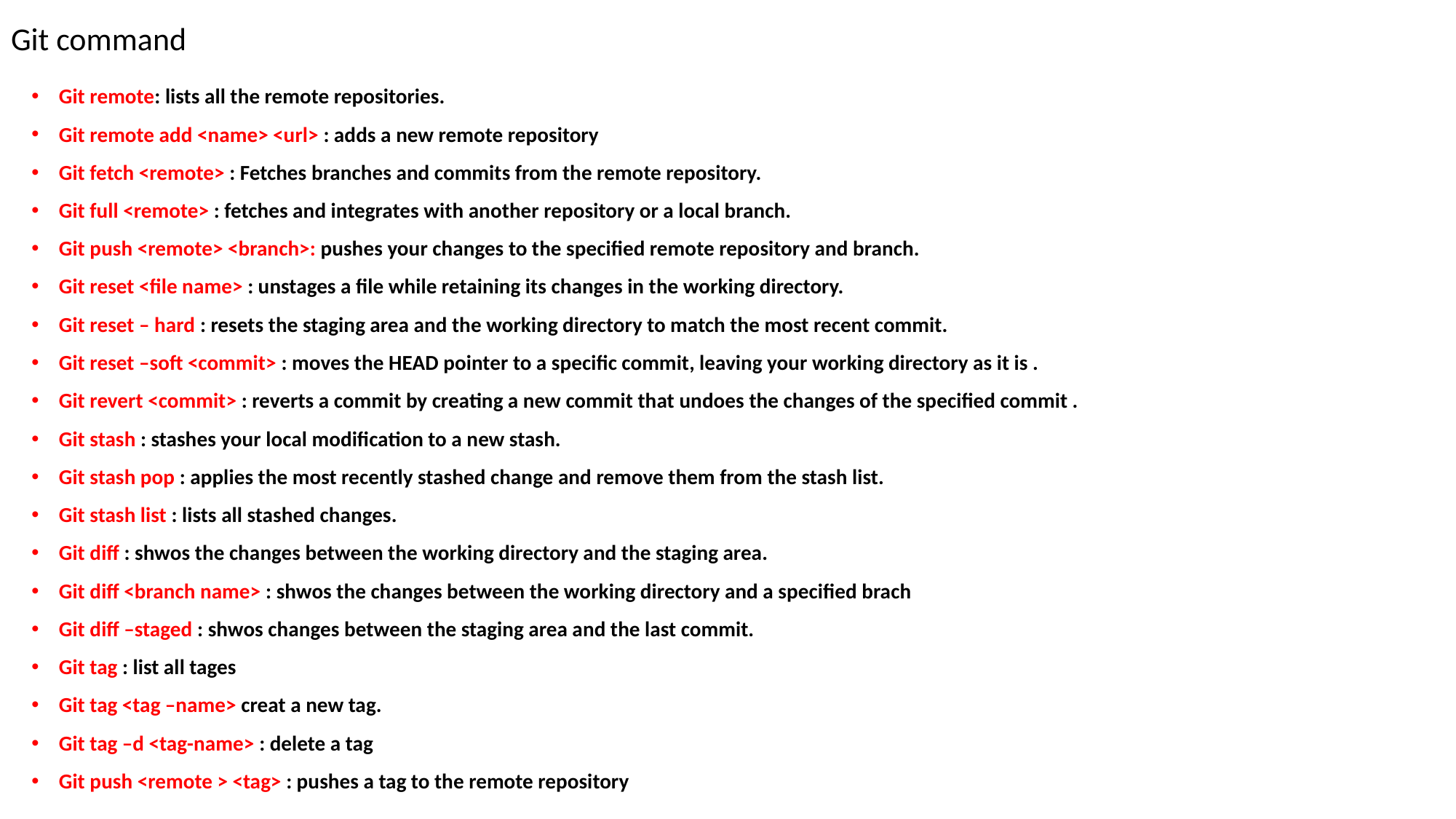

# Git command
Git remote: lists all the remote repositories.
Git remote add <name> <url> : adds a new remote repository
Git fetch <remote> : Fetches branches and commits from the remote repository.
Git full <remote> : fetches and integrates with another repository or a local branch.
Git push <remote> <branch>: pushes your changes to the specified remote repository and branch.
Git reset <file name> : unstages a file while retaining its changes in the working directory.
Git reset – hard : resets the staging area and the working directory to match the most recent commit.
Git reset –soft <commit> : moves the HEAD pointer to a specific commit, leaving your working directory as it is .
Git revert <commit> : reverts a commit by creating a new commit that undoes the changes of the specified commit .
Git stash : stashes your local modification to a new stash.
Git stash pop : applies the most recently stashed change and remove them from the stash list.
Git stash list : lists all stashed changes.
Git diff : shwos the changes between the working directory and the staging area.
Git diff <branch name> : shwos the changes between the working directory and a specified brach
Git diff –staged : shwos changes between the staging area and the last commit.
Git tag : list all tages
Git tag <tag –name> creat a new tag.
Git tag –d <tag-name> : delete a tag
Git push <remote > <tag> : pushes a tag to the remote repository